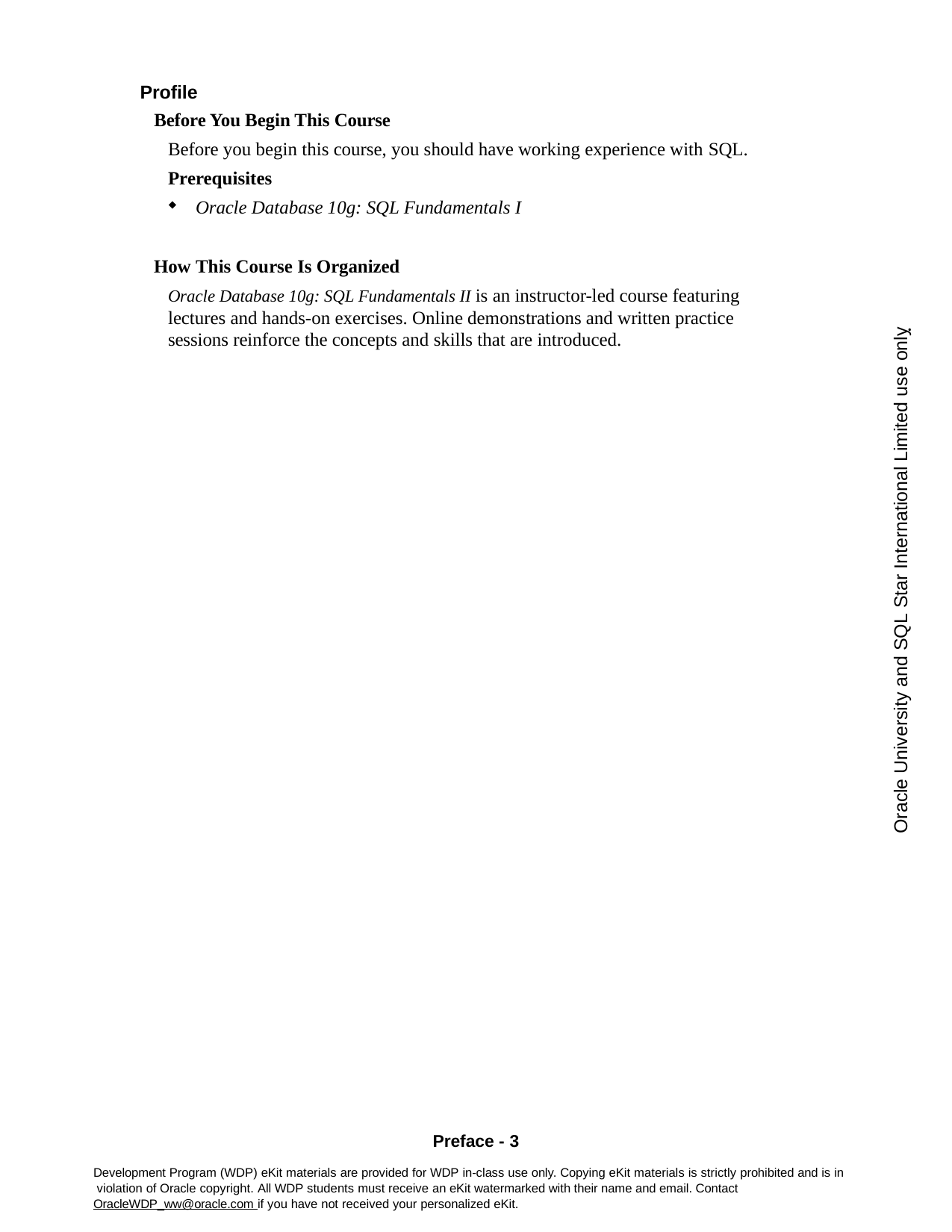

Profile
Before You Begin This Course
Before you begin this course, you should have working experience with SQL.
Prerequisites
Oracle Database 10g: SQL Fundamentals I

How This Course Is Organized
Oracle Database 10g: SQL Fundamentals II is an instructor-led course featuring  lectures and hands-on exercises. Online demonstrations and written practice  sessions reinforce the concepts and skills that are introduced.
Oracle University and SQL Star International Limited use onlyฺ
Preface - 3
Development Program (WDP) eKit materials are provided for WDP in-class use only. Copying eKit materials is strictly prohibited and is in  violation of Oracle copyright. All WDP students must receive an eKit watermarked with their name and email. Contact  OracleWDP_ww@oracle.com if you have not received your personalized eKit.